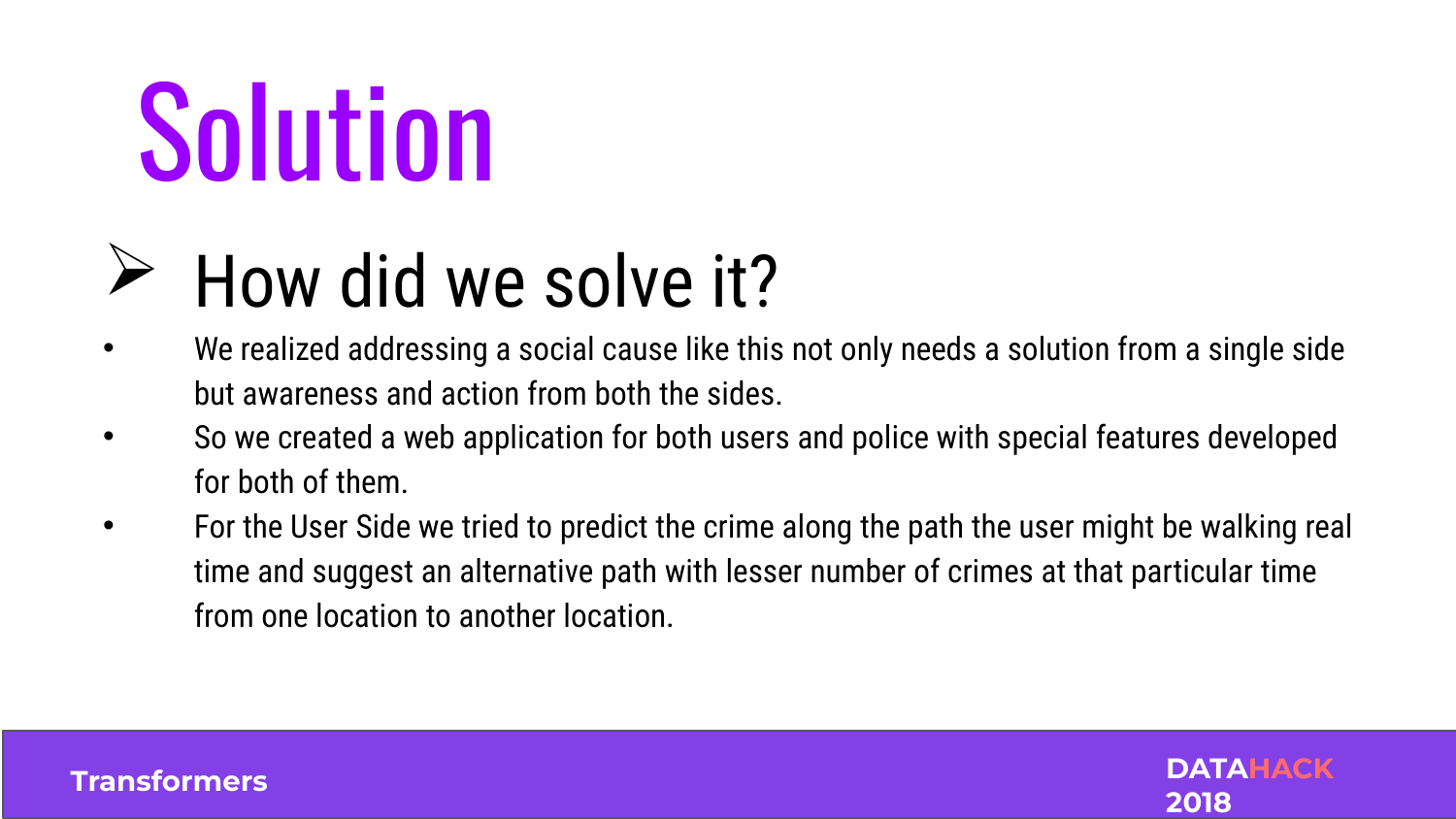

Solution
How did we solve it?
We realized addressing a social cause like this not only needs a solution from a single side but awareness and action from both the sides.
So we created a web application for both users and police with special features developed for both of them.
For the User Side we tried to predict the crime along the path the user might be walking real time and suggest an alternative path with lesser number of crimes at that particular time from one location to another location.

DATAHACK 2018
Transformers